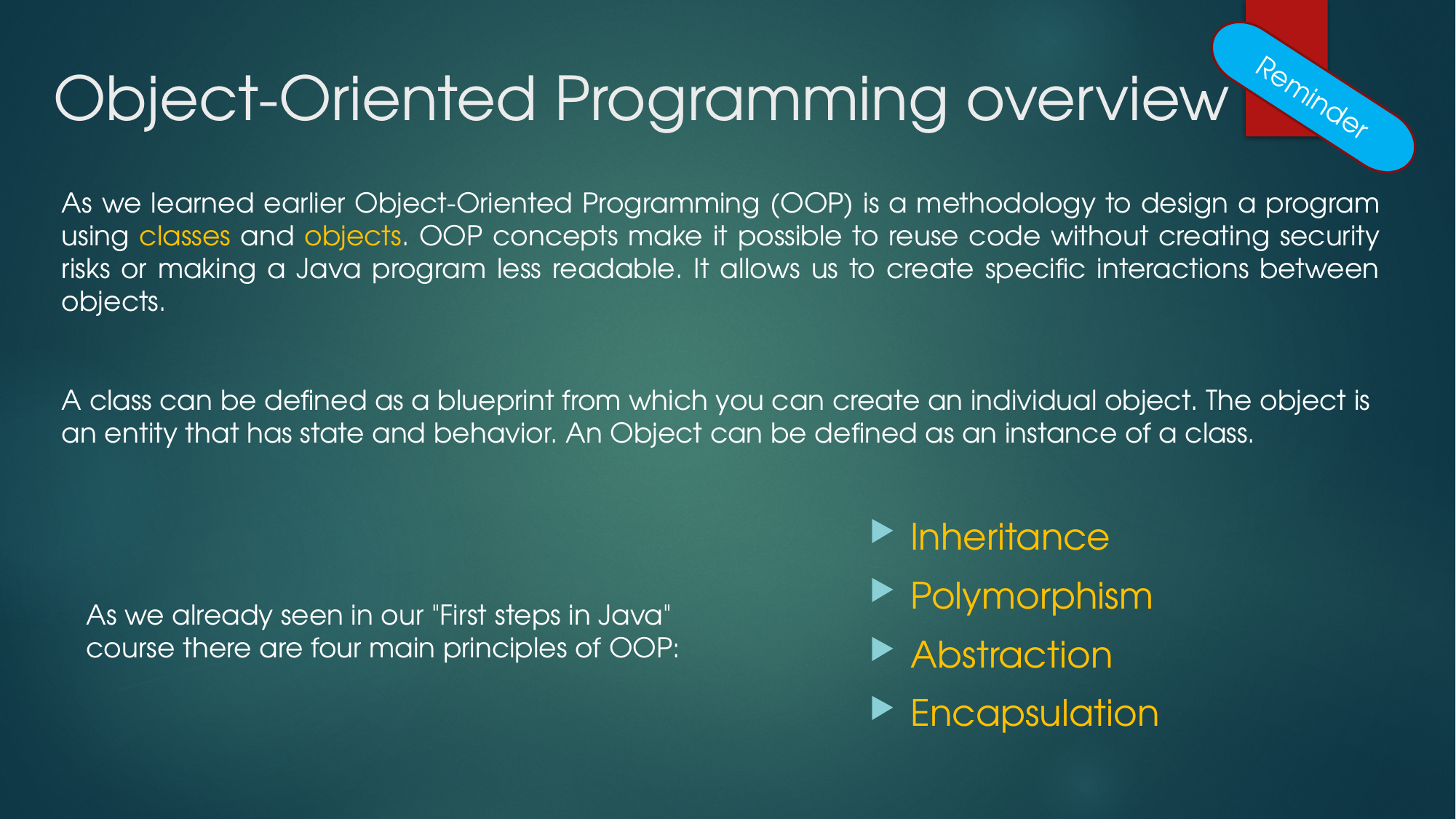

# Object-Oriented Programming overview
Reminder
As we learned earlier Object-Oriented Programming (OOP) is a methodology to design a program using classes and objects. OOP concepts make it possible to reuse code without creating security risks or making a Java program less readable. It allows us to create specific interactions between objects.
A class can be defined as a blueprint from which you can create an individual object. The object is an entity that has state and behavior. An Object can be defined as an instance of a class.
Inheritance
Polymorphism
Abstraction
Encapsulation
As we already seen in our "First steps in Java" course there are four main principles of OOP: